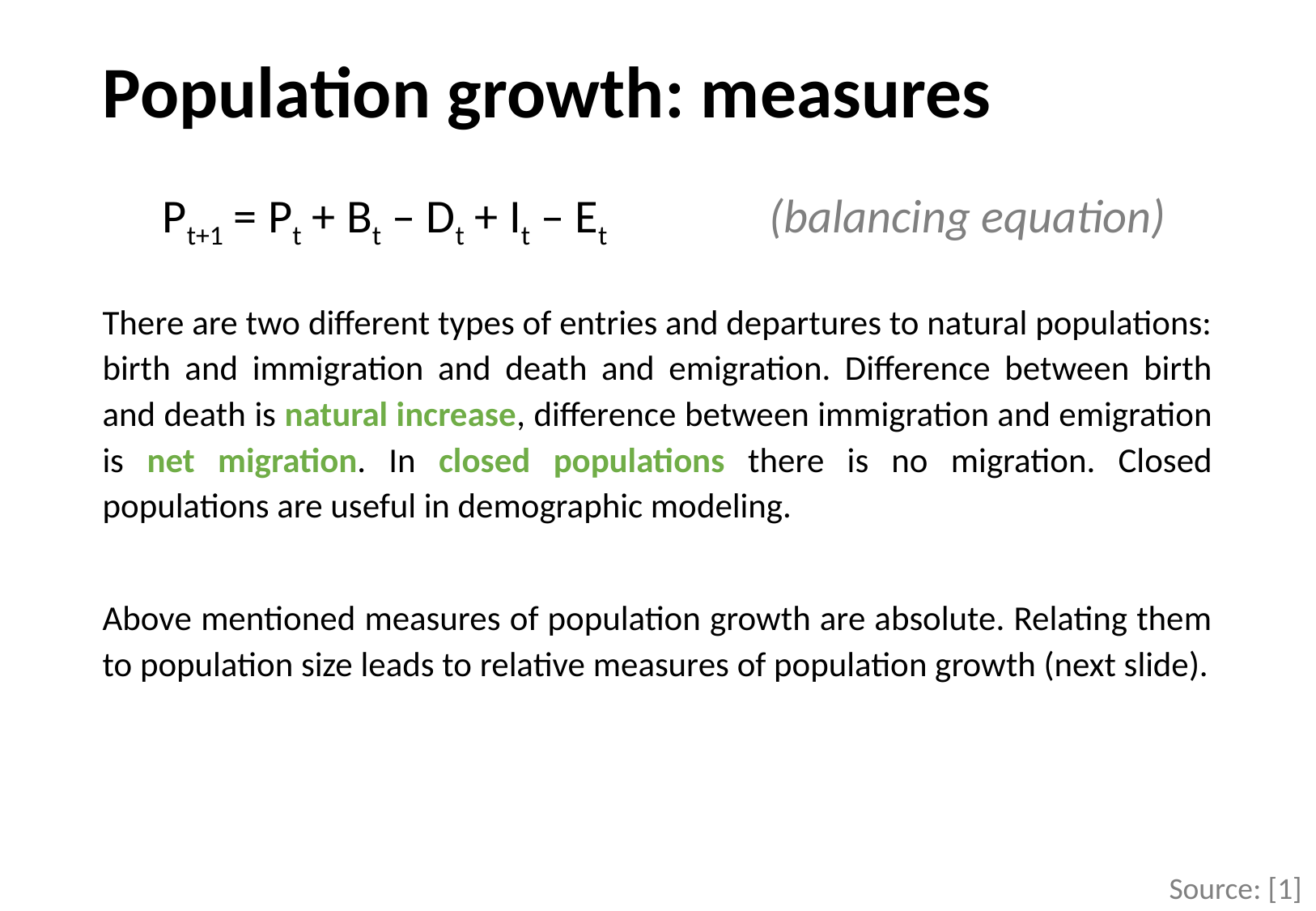

# Population growth: measures
Pt+1 = Pt + Bt – Dt + It – Et 		(balancing equation)
There are two different types of entries and departures to natural populations: birth and immigration and death and emigration. Difference between birth and death is natural increase, difference between immigration and emigration is net migration. In closed populations there is no migration. Closed populations are useful in demographic modeling.

Above mentioned measures of population growth are absolute. Relating them to population size leads to relative measures of population growth (next slide).
Source: [1]